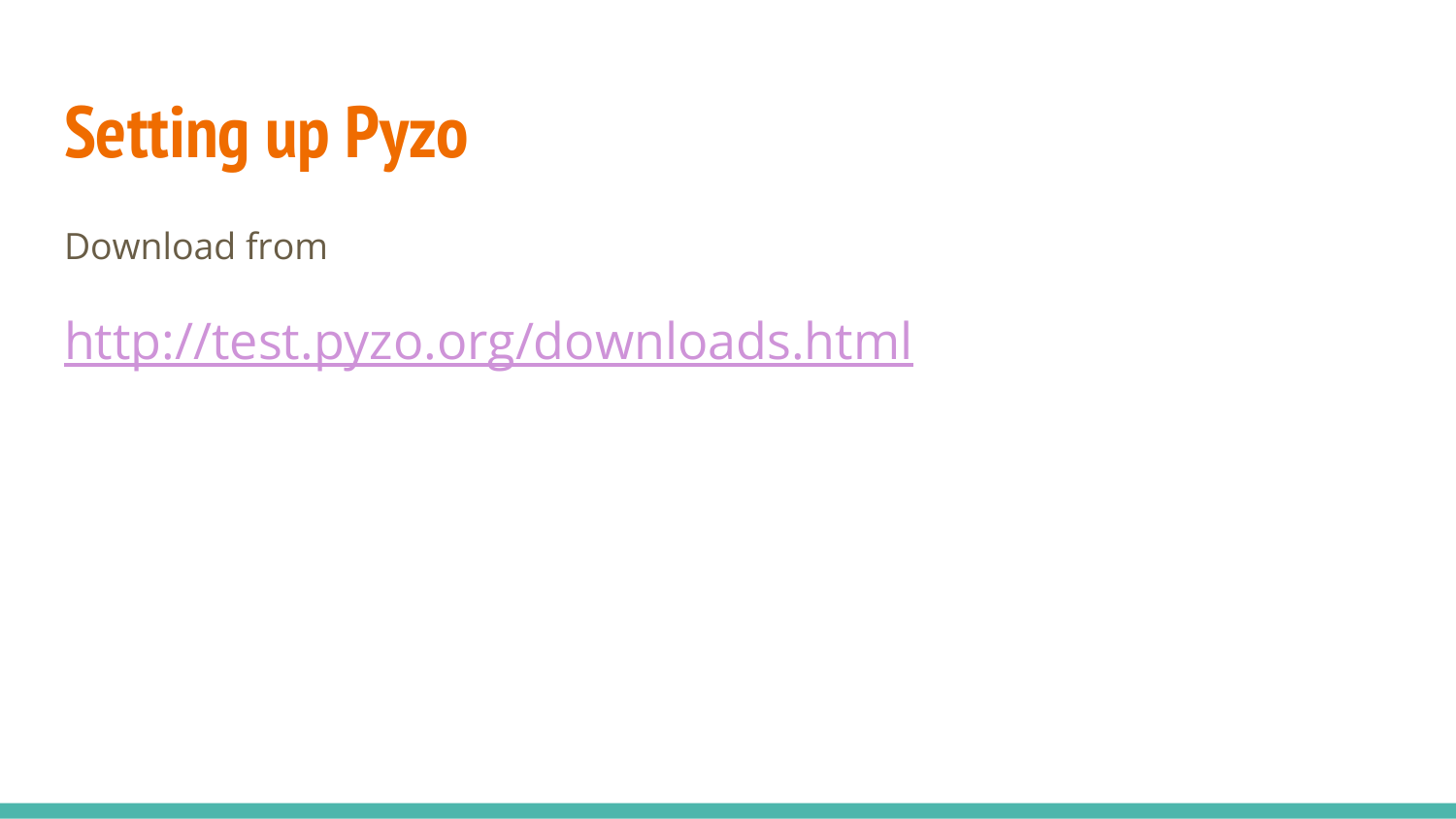

# Setting up Pyzo
Download from
http://test.pyzo.org/downloads.html